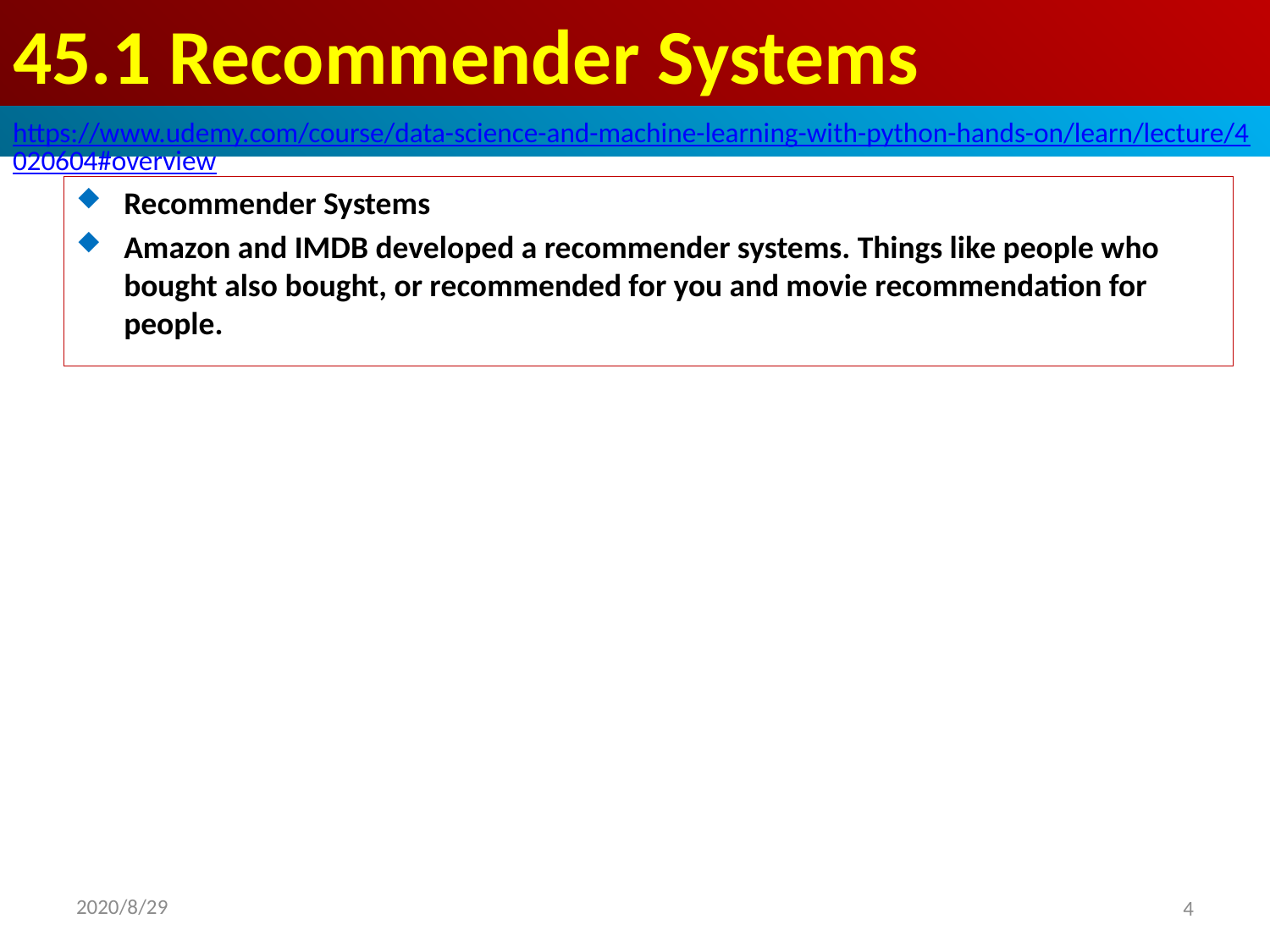

# 45.1 Recommender Systems
https://www.udemy.com/course/data-science-and-machine-learning-with-python-hands-on/learn/lecture/4020604#overview
Recommender Systems
Amazon and IMDB developed a recommender systems. Things like people who bought also bought, or recommended for you and movie recommendation for people.
2020/8/29
4